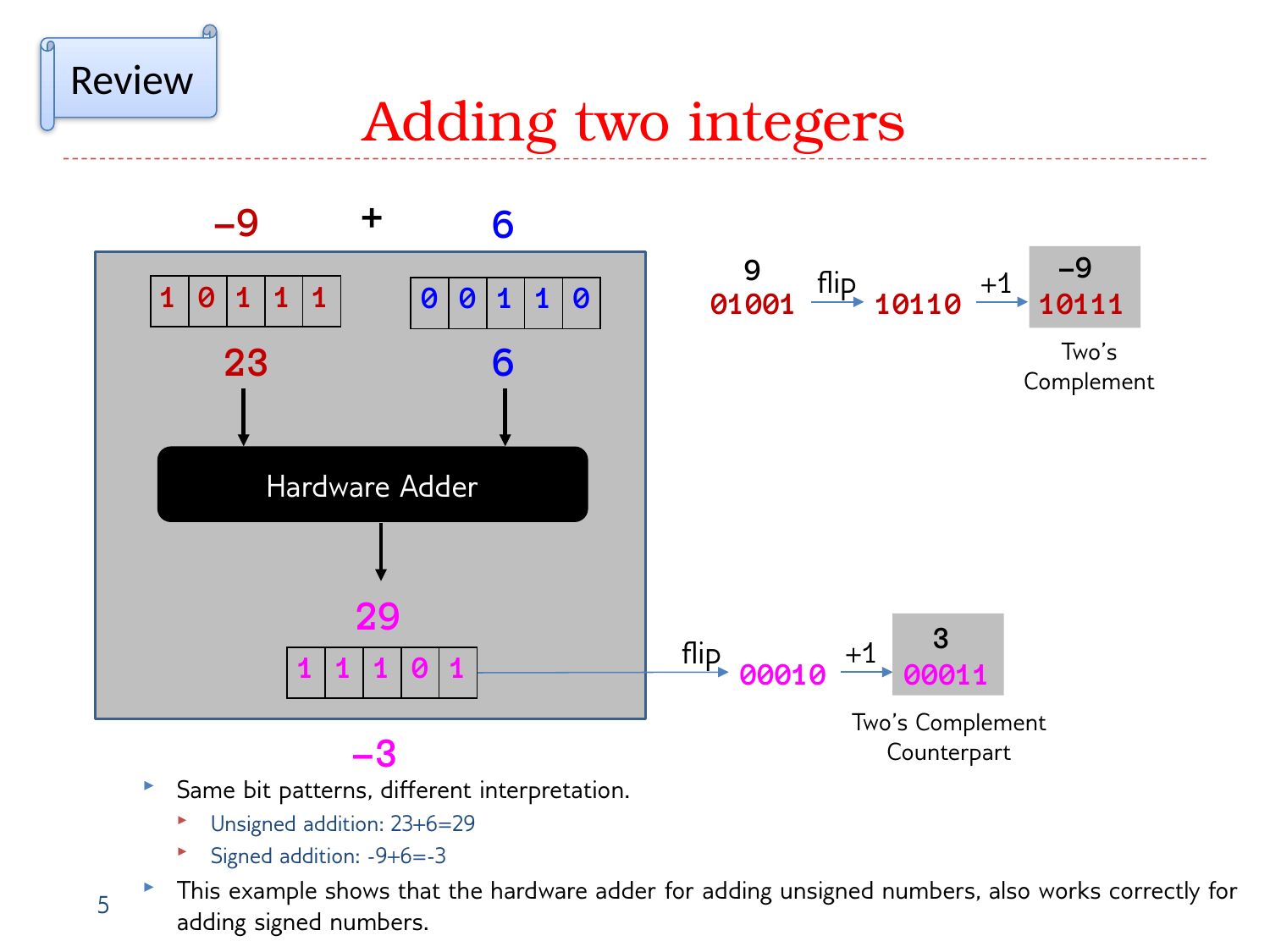

# Adding two integers
Review
+
-9
6
-9
9
flip
+1
01001
10110
10111

| 1 | 0 | 1 | 1 | 1 |
| --- | --- | --- | --- | --- |
|  |  |  |  |  |
| --- | --- | --- | --- | --- |
| 0 | 0 | 1 | 1 | 0 |
| --- | --- | --- | --- | --- |
|  |  |  |  |  |
| --- | --- | --- | --- | --- |
23
6
Two’s Complement
Hardware Adder
29
3
+1
flip
00010
00011

| 1 | 1 | 1 | 0 | 1 |
| --- | --- | --- | --- | --- |
|  |  |  |  |  |
| --- | --- | --- | --- | --- |
Two’s Complement Counterpart
-3
Same bit patterns, different interpretation.
Unsigned addition: 23+6=29
Signed addition: -9+6=-3
This example shows that the hardware adder for adding unsigned numbers, also works correctly for adding signed numbers.
5